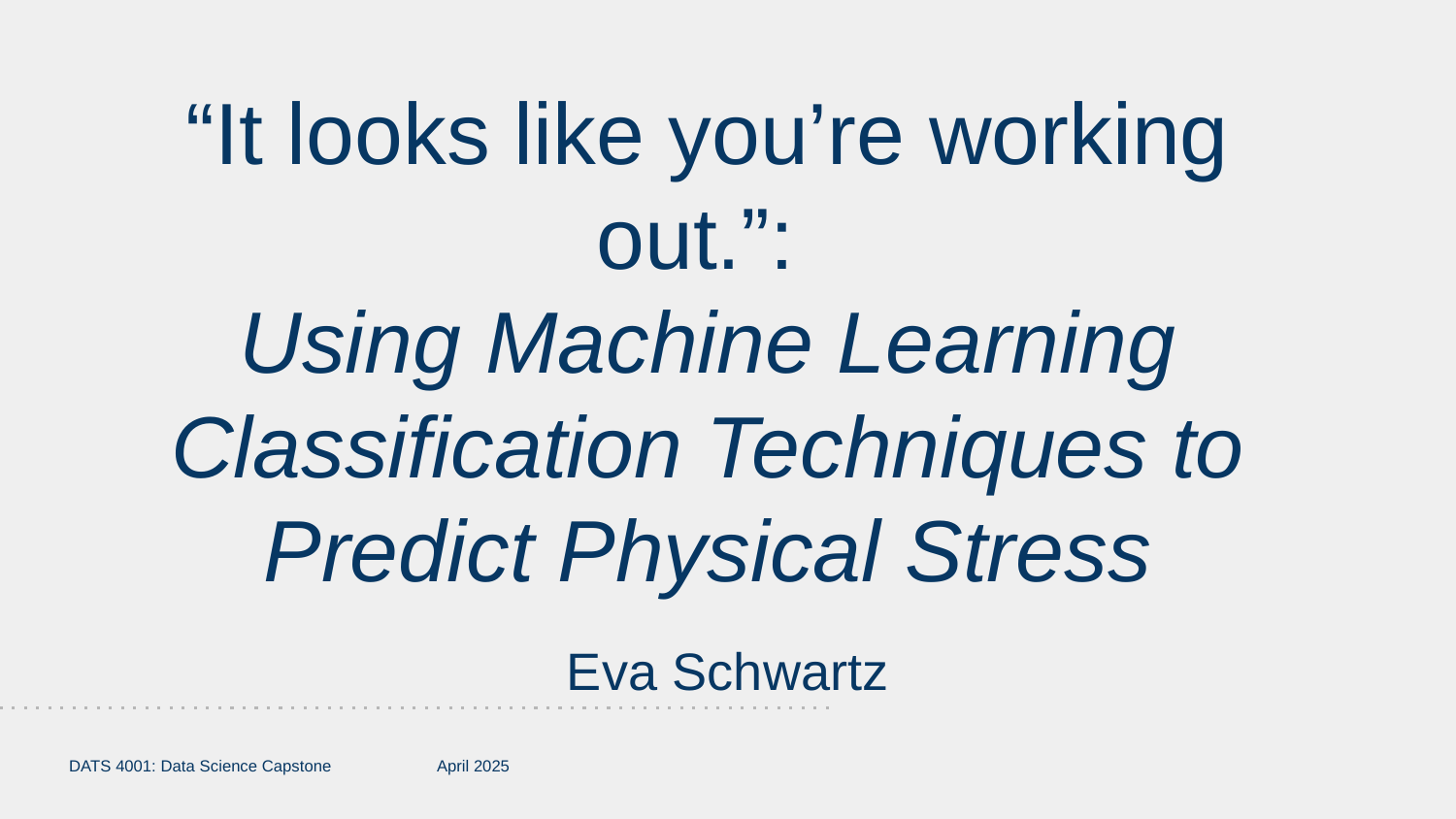

# “It looks like you’re working out.”:
Using Machine Learning Classification Techniques to Predict Physical Stress
Eva Schwartz
DATS 4001: Data Science Capstone
April 2025